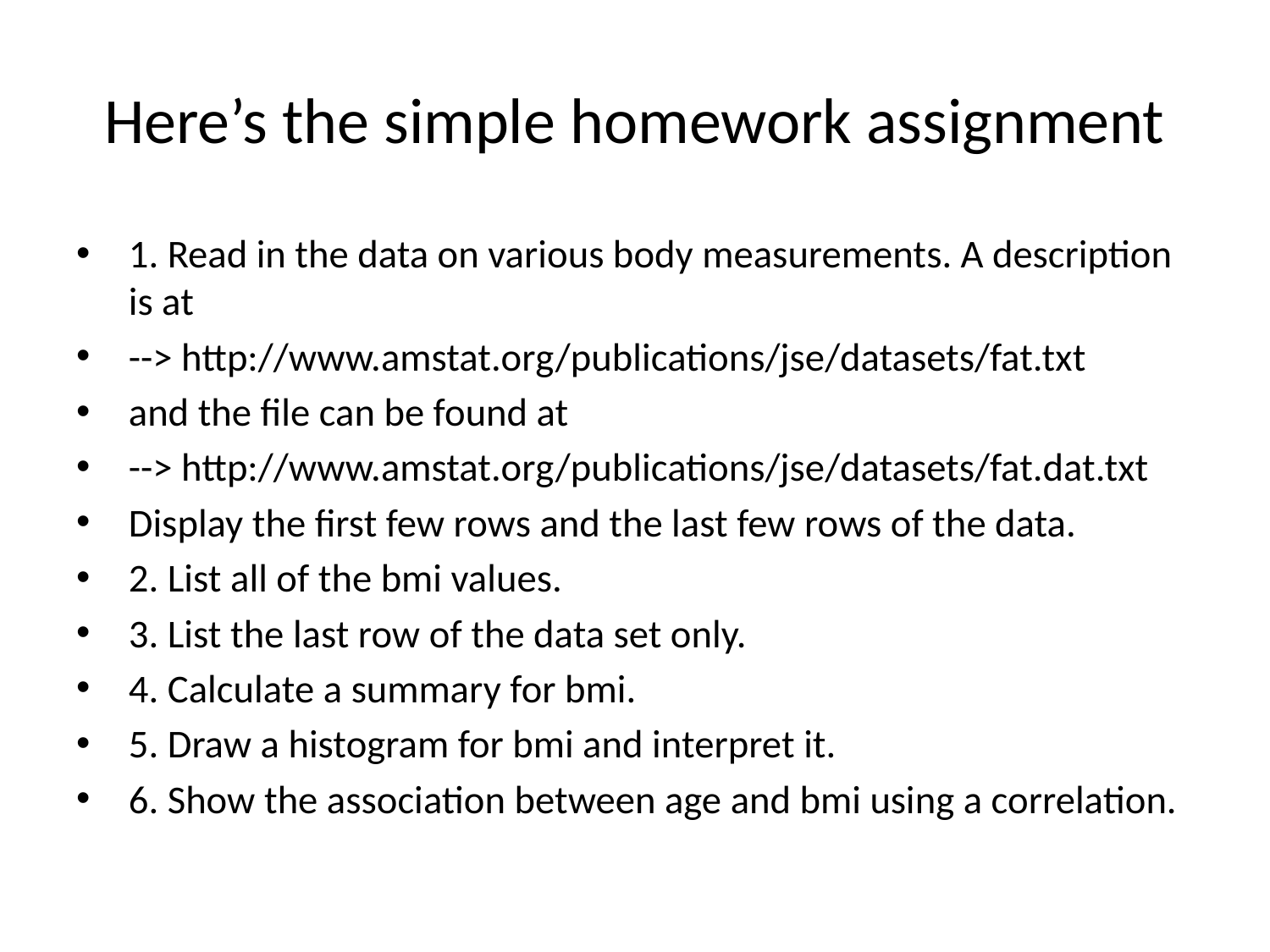

# Here’s the simple homework assignment
1. Read in the data on various body measurements. A description is at
--> http://www.amstat.org/publications/jse/datasets/fat.txt
and the file can be found at
--> http://www.amstat.org/publications/jse/datasets/fat.dat.txt
Display the first few rows and the last few rows of the data.
2. List all of the bmi values.
3. List the last row of the data set only.
4. Calculate a summary for bmi.
5. Draw a histogram for bmi and interpret it.
6. Show the association between age and bmi using a correlation.